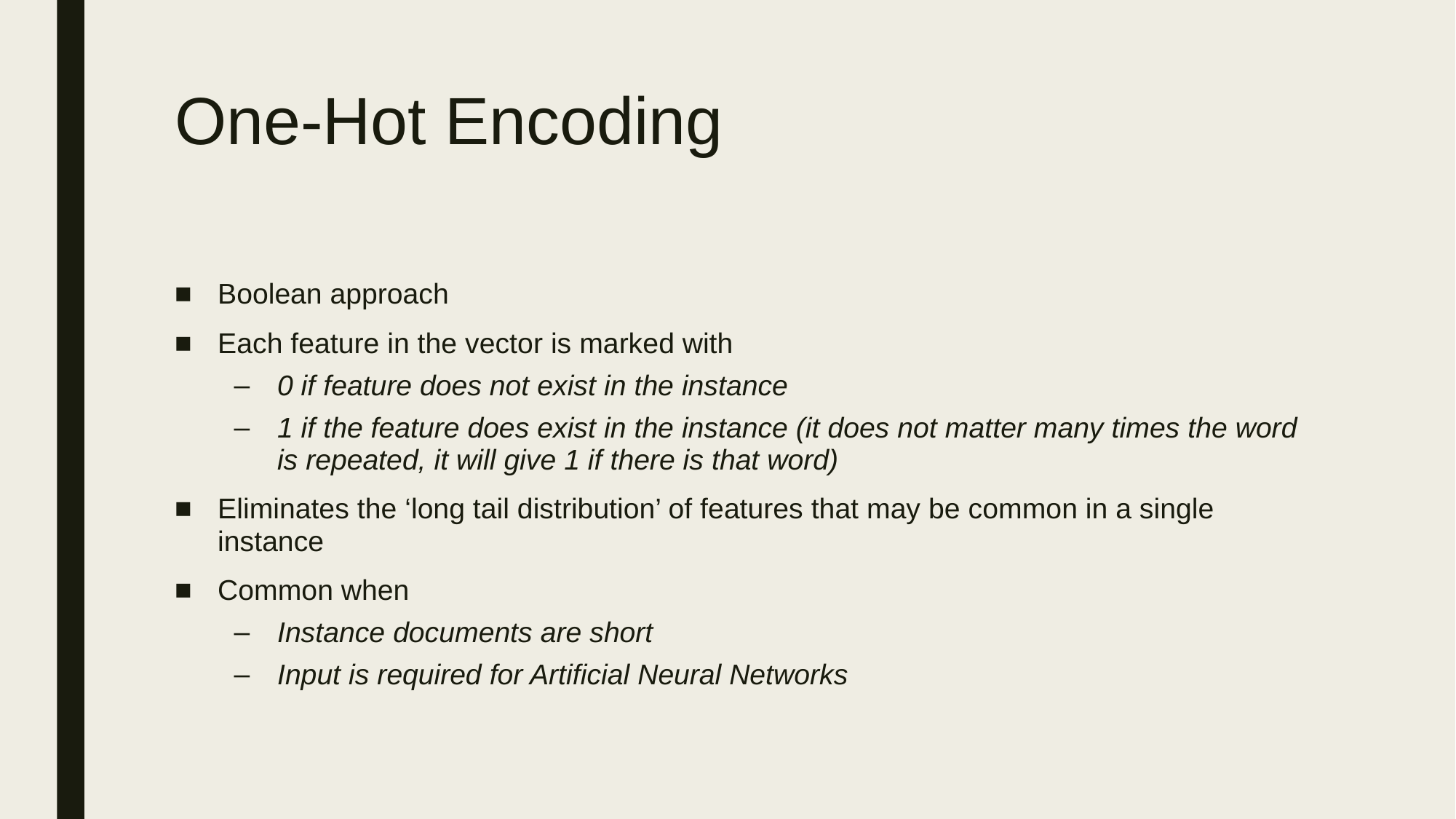

# One-Hot Encoding
Boolean approach
Each feature in the vector is marked with
0 if feature does not exist in the instance
1 if the feature does exist in the instance (it does not matter many times the word is repeated, it will give 1 if there is that word)
Eliminates the ‘long tail distribution’ of features that may be common in a single instance
Common when
Instance documents are short
Input is required for Artificial Neural Networks